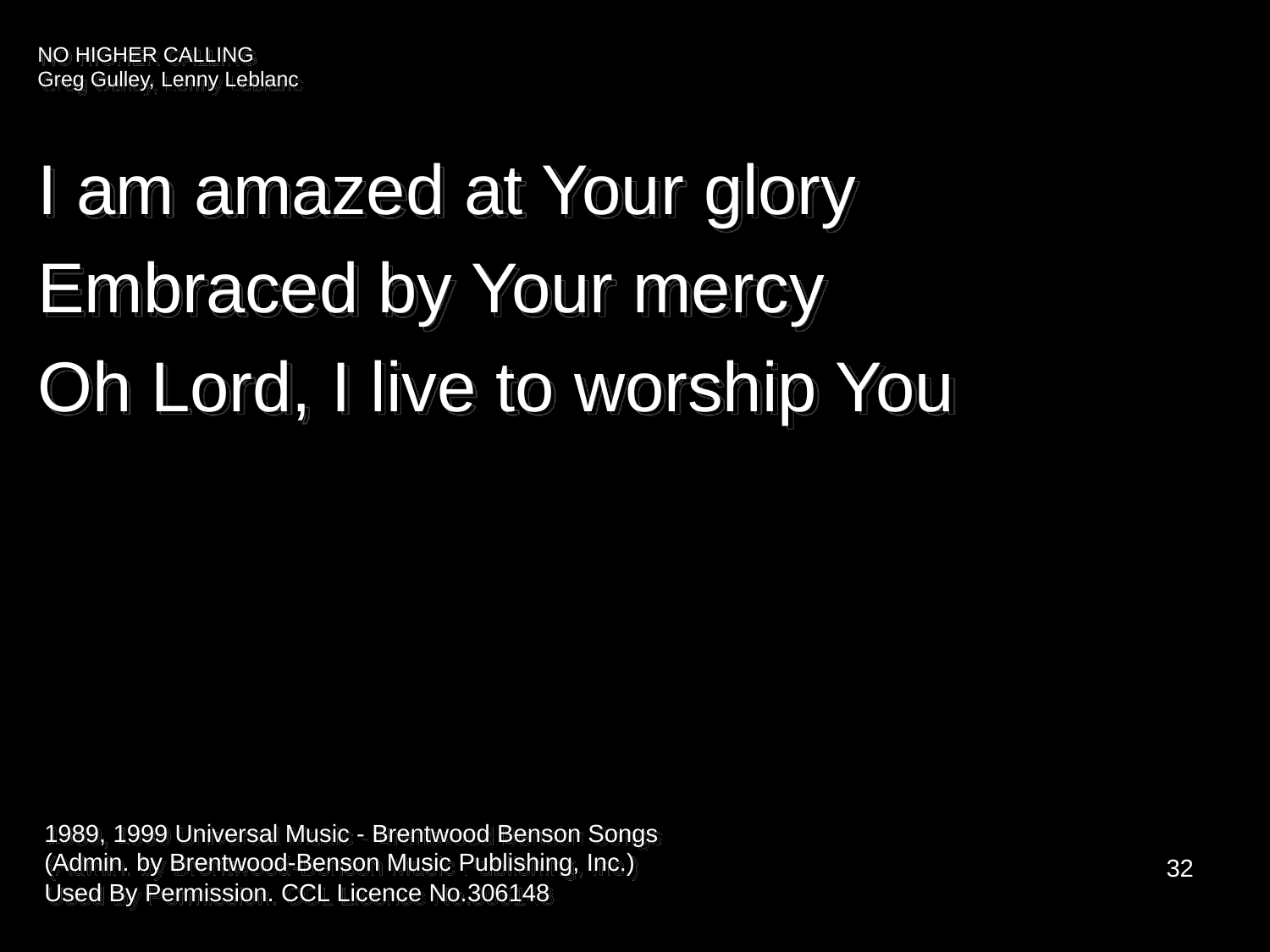

NO HIGHER CALLING
Greg Gulley, Lenny Leblanc
I am amazed at Your glory
Embraced by Your mercy
Oh Lord, I live to worship You

1989, 1999 Universal Music - Brentwood Benson Songs
(Admin. by Brentwood-Benson Music Publishing, Inc.)
Used By Permission. CCL Licence No.306148
32